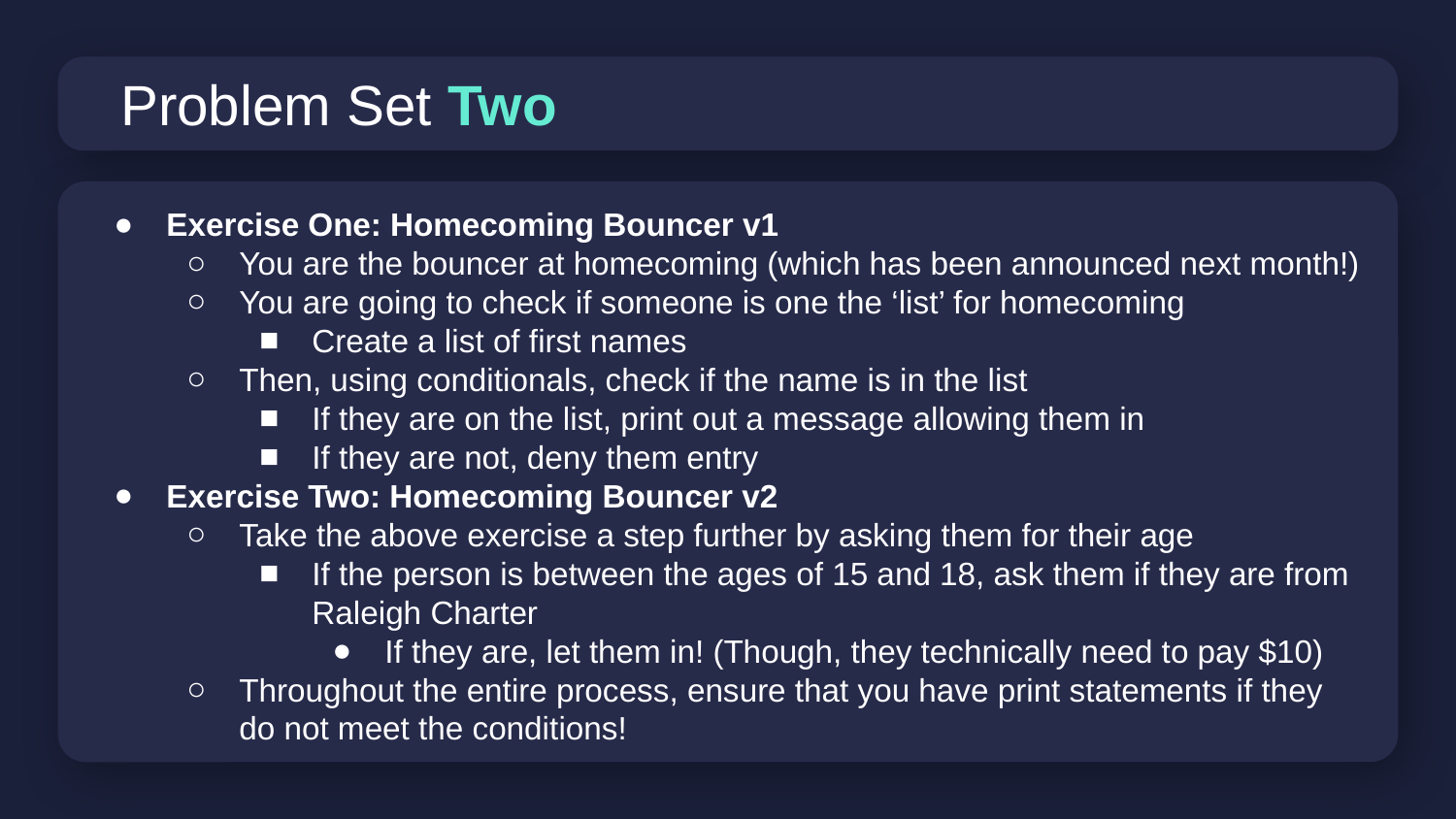

# Problem Set Two
Exercise One: Homecoming Bouncer v1
You are the bouncer at homecoming (which has been announced next month!)
You are going to check if someone is one the ‘list’ for homecoming
Create a list of first names
Then, using conditionals, check if the name is in the list
If they are on the list, print out a message allowing them in
If they are not, deny them entry
Exercise Two: Homecoming Bouncer v2
Take the above exercise a step further by asking them for their age
If the person is between the ages of 15 and 18, ask them if they are from Raleigh Charter
If they are, let them in! (Though, they technically need to pay $10)
Throughout the entire process, ensure that you have print statements if they do not meet the conditions!